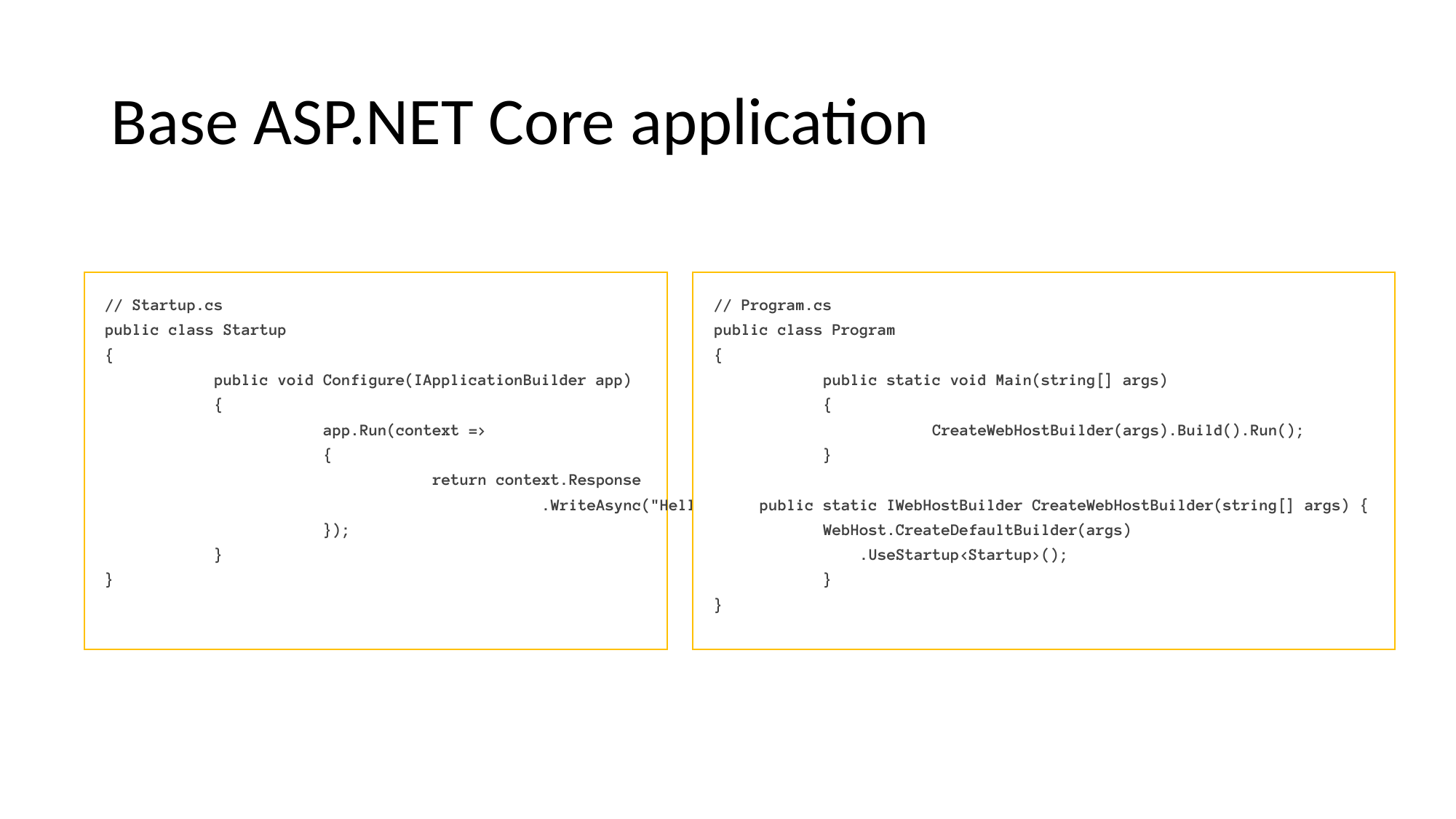

# Base ASP.NET Core application
// Startup.cs
public class Startup
{
	public void Configure(IApplicationBuilder app)
	{
		app.Run(context =>
		{
			return context.Response
				.WriteAsync("Hello from ASP.NET Core!");
		});
	}
}
// Program.cs
public class Program
{
	public static void Main(string[] args)
   	{
		CreateWebHostBuilder(args).Build().Run();
   	}

     public static IWebHostBuilder CreateWebHostBuilder(string[] args) {
            WebHost.CreateDefaultBuilder(args)
                .UseStartup<Startup>();
	}
}